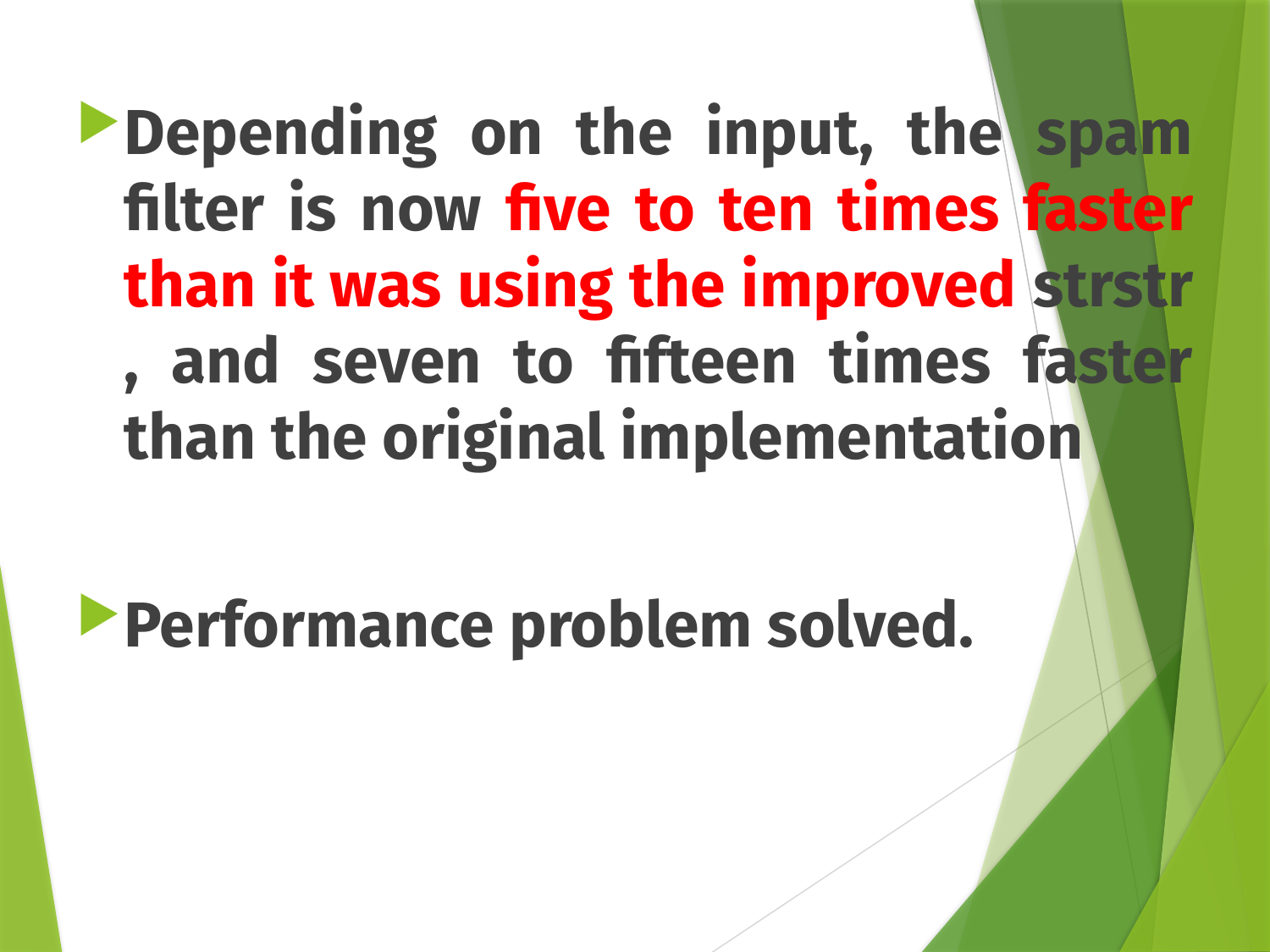

Depending on the input, the spam filter is now five to ten times faster than it was using the improved strstr , and seven to fifteen times faster than the original implementation

Performance problem solved.
#